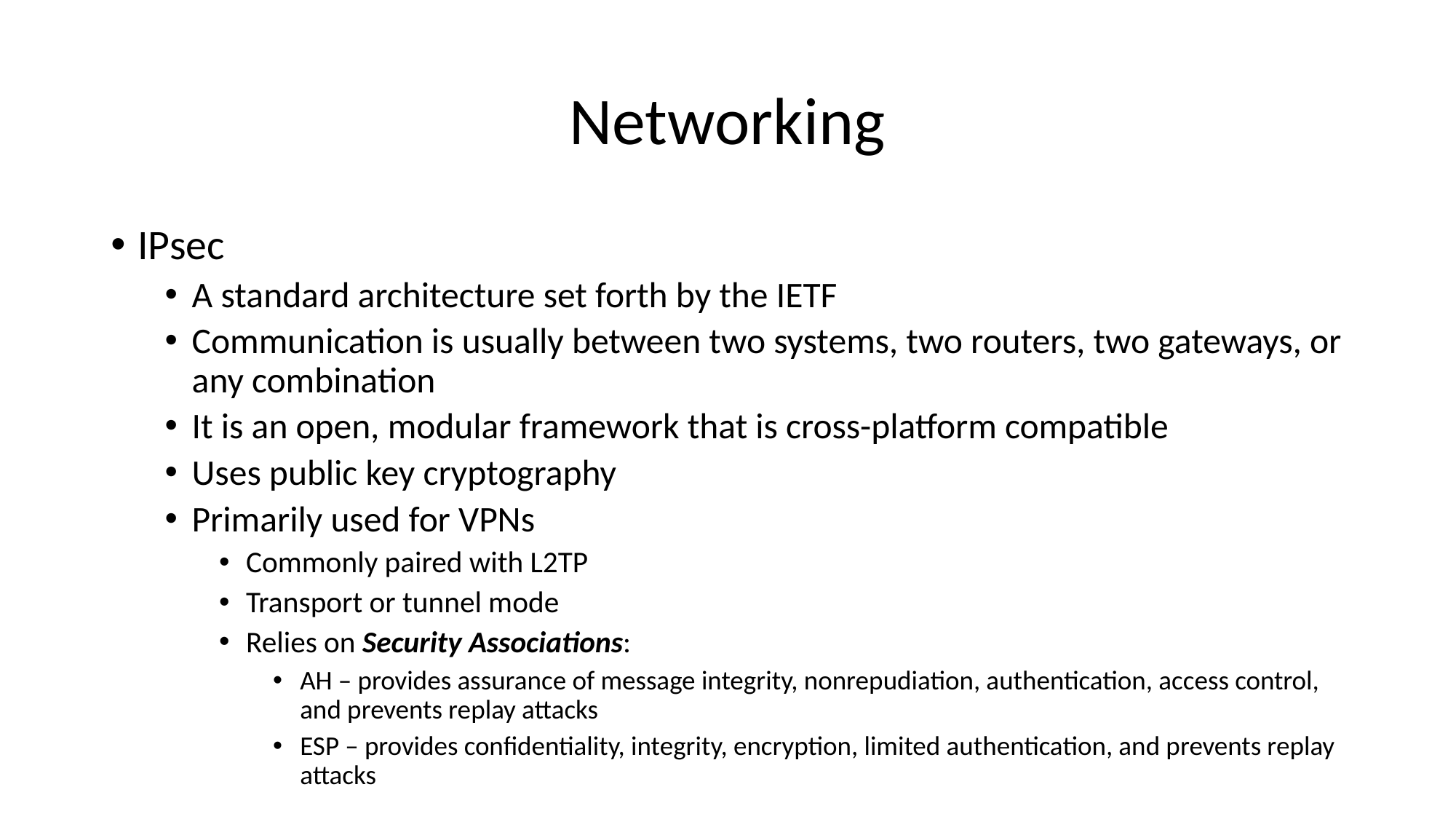

# Networking
IPsec
A standard architecture set forth by the IETF
Communication is usually between two systems, two routers, two gateways, or any combination
It is an open, modular framework that is cross-platform compatible
Uses public key cryptography
Primarily used for VPNs
Commonly paired with L2TP
Transport or tunnel mode
Relies on Security Associations:
AH – provides assurance of message integrity, nonrepudiation, authentication, access control, and prevents replay attacks
ESP – provides confidentiality, integrity, encryption, limited authentication, and prevents replay attacks